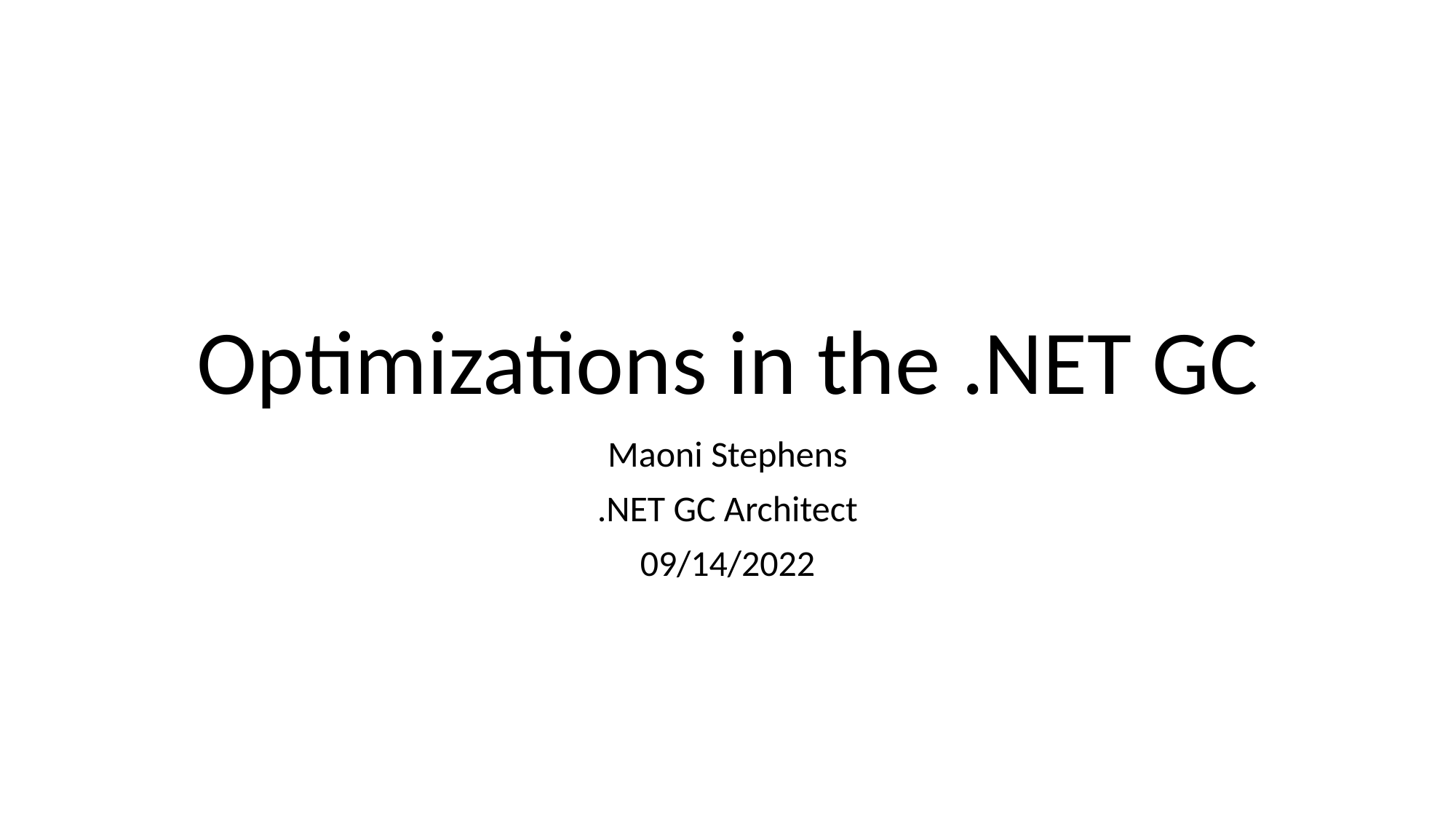

# Optimizations in the .NET GC
Maoni Stephens
.NET GC Architect
09/14/2022